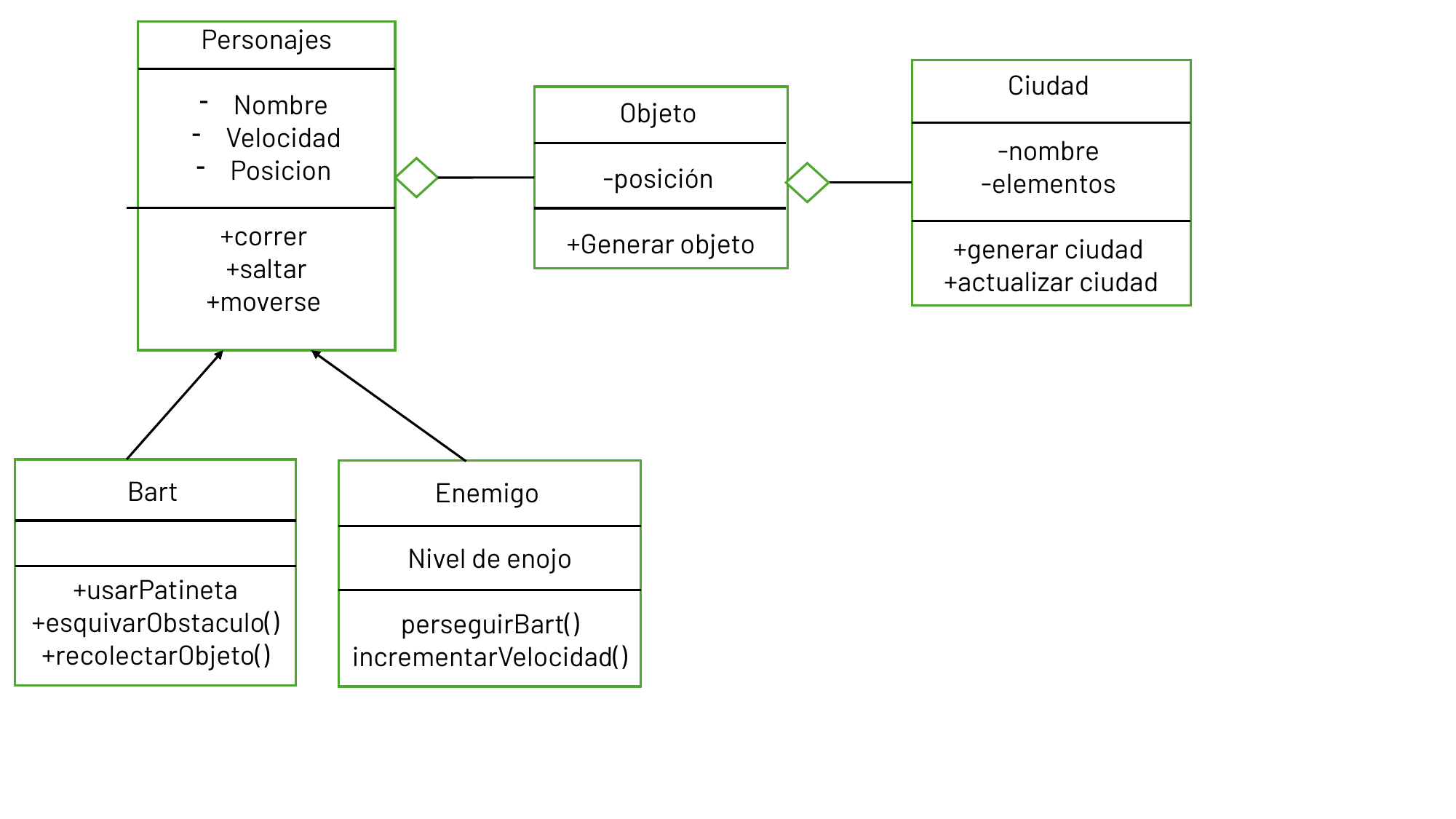

Personajes

Nombre
Velocidad
Posicion

+correr
+saltar
+moverse

Ciudad

-nombre
-elementos

+generar ciudad
+actualizar ciudad
Objeto

-posición

+Generar objeto

Bart

+usarPatineta
+esquivarObstaculo()
+recolectarObjeto()
Enemigo

Nivel de enojo

perseguirBart()
incrementarVelocidad()